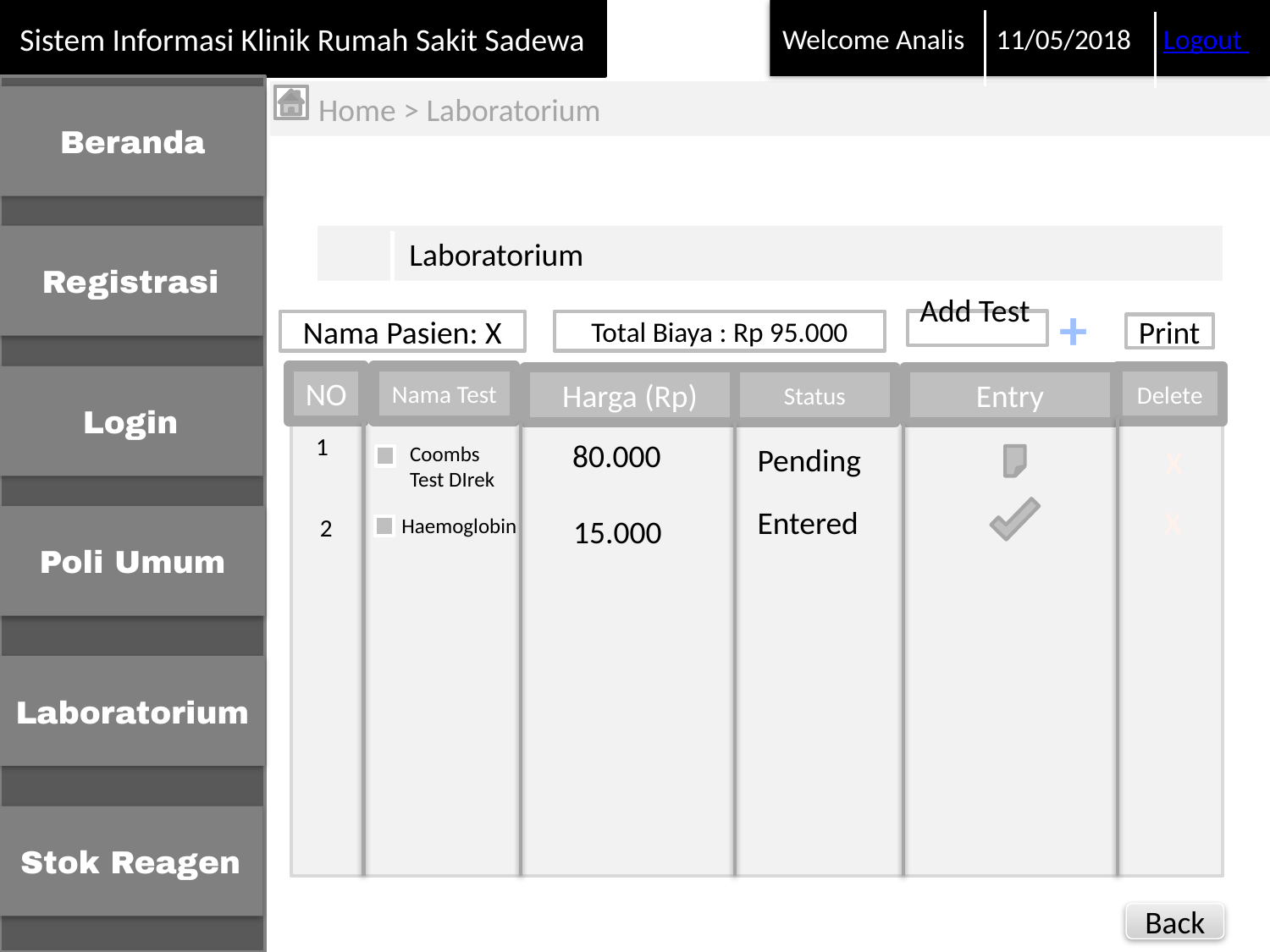

Sistem Informasi Klinik Rumah Sakit Sadewa
Welcome Analis     11/05/2018     Logout

     Home > Laboratorium
Beranda

Registrasi
           Laboratorium
+
Nama Pasien: X
Total Biaya : Rp 95.000
Add Test
Print

Login
NO
Nama Test
Delete
Harga (Rp)
Status
Entry
1
80.000
Coombs Test DIrek
Pending
X

Entered
X

Poli Umum
2
Haemoglobin
15.000

Laboratorium
Stok Reagen
Back